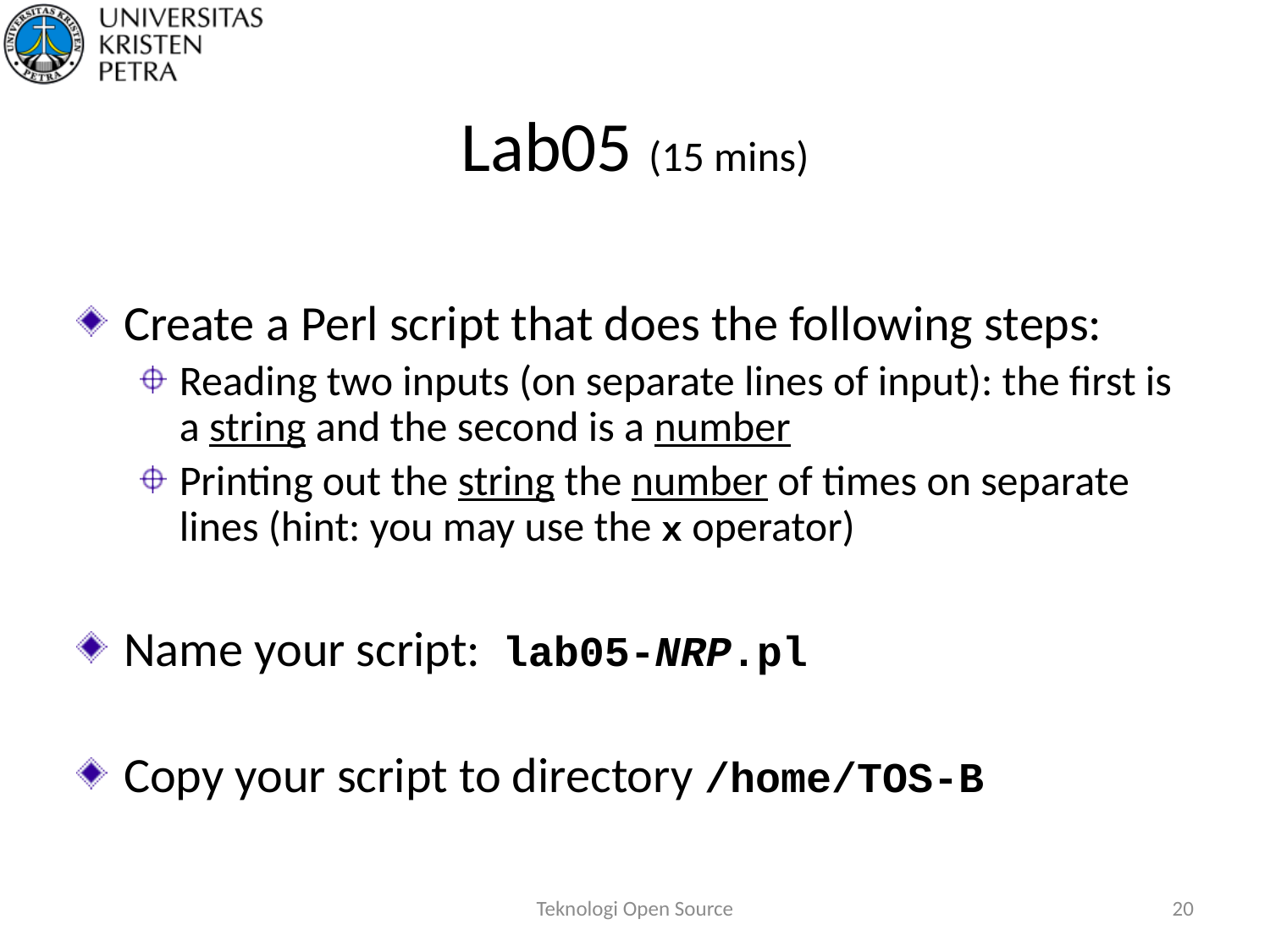

# Lab05 (15 mins)

Create a Perl script that does the following steps:
Reading two inputs (on separate lines of input): the first is a string and the second is a number
Printing out the string the number of times on separate lines (hint: you may use the x operator)

Name your script:  lab05-NRP.pl

Copy your script to directory /home/TOS-B
Teknologi Open Source
20